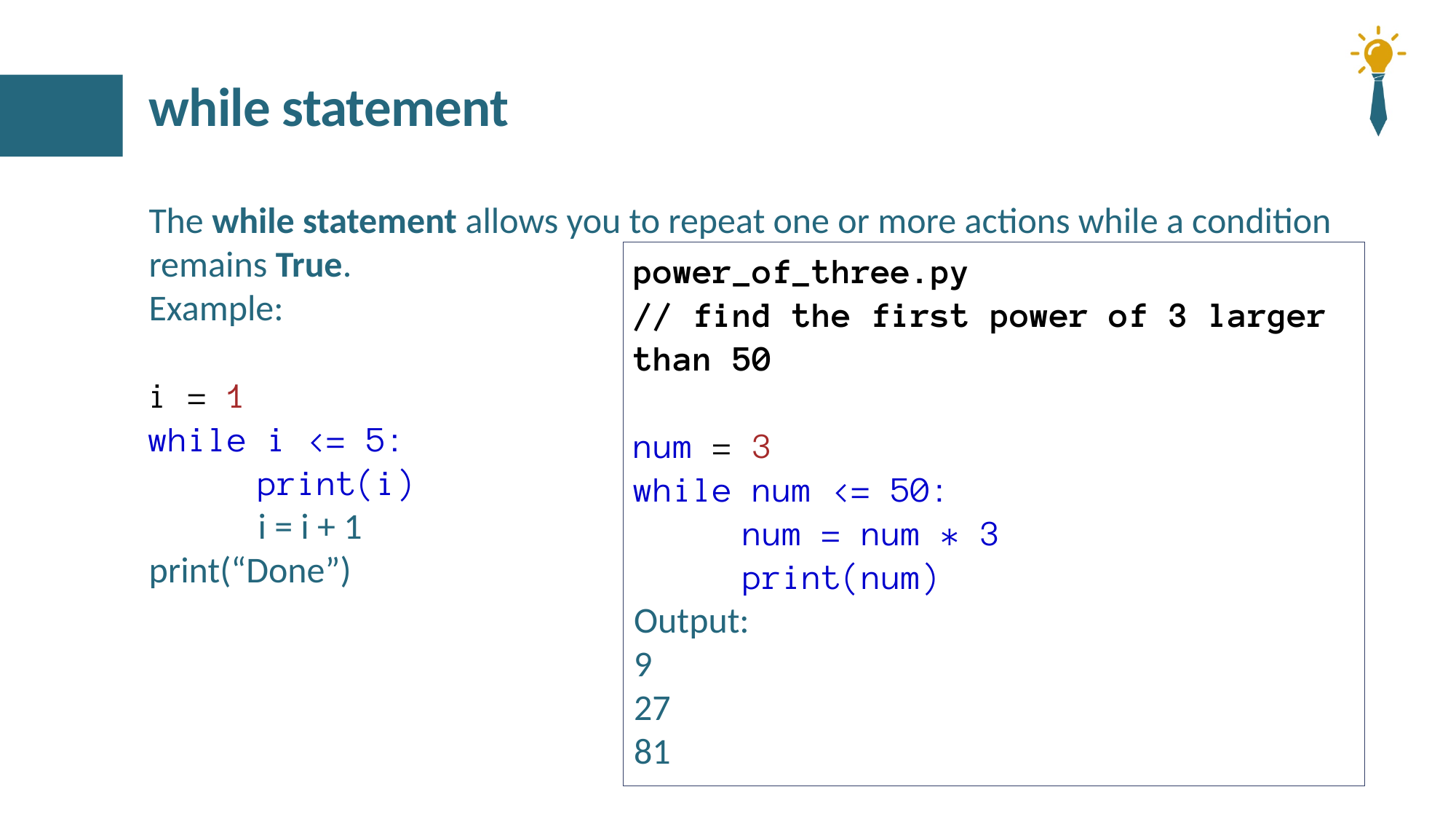

# while statement
The while statement allows you to repeat one or more actions while a condition remains True.
Example:
i = 1
while i <= 5:
	print(i)
	i = i + 1
print(“Done”)

power_of_three.py
// find the first power of 3 larger than 50
num = 3
while num <= 50:
	num = num * 3
	print(num)
Output:
9
27
81